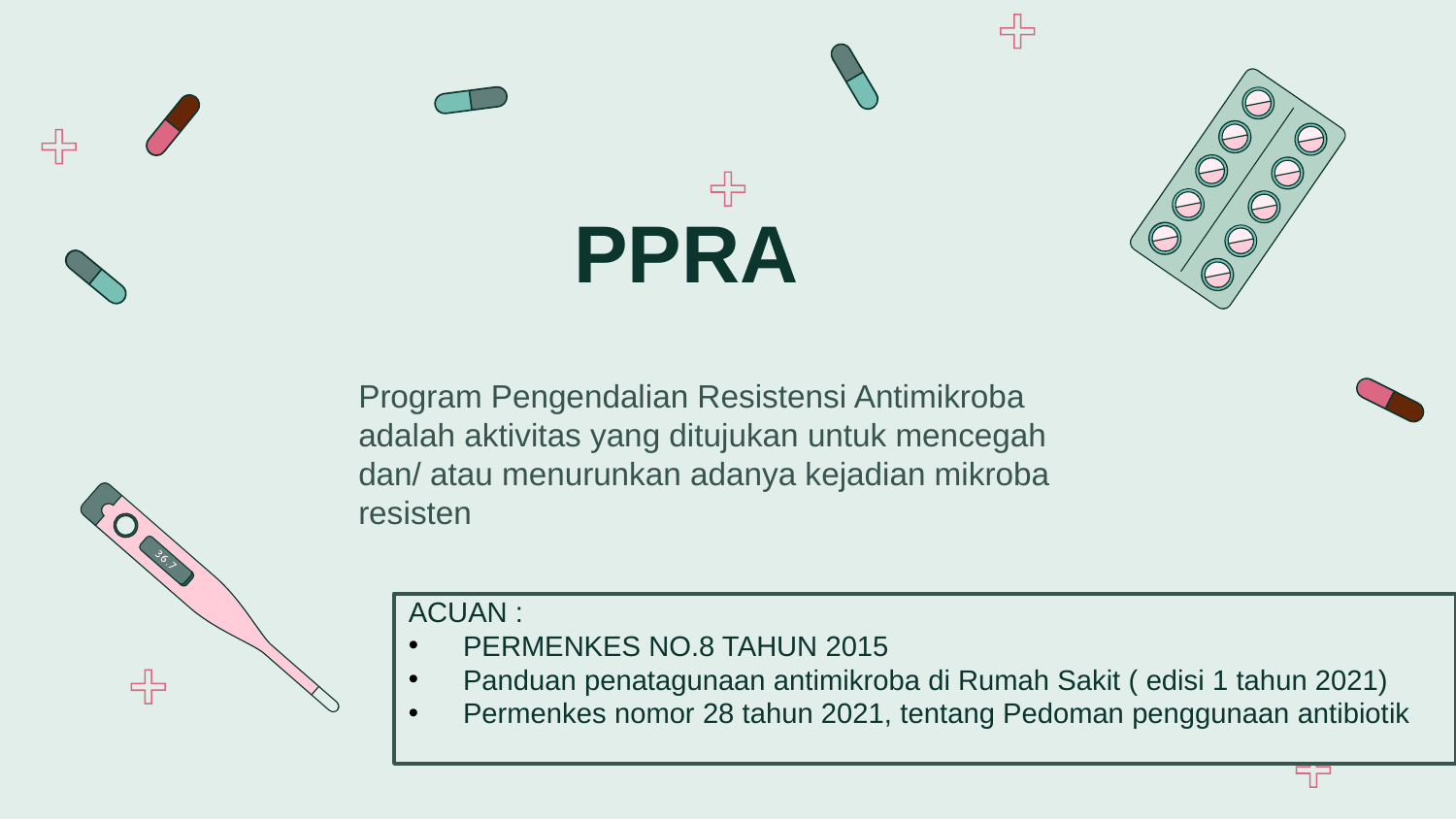

# PPRA
Program Pengendalian Resistensi Antimikroba adalah aktivitas yang ditujukan untuk mencegah dan/ atau menurunkan adanya kejadian mikroba resisten

ACUAN :
PERMENKES NO.8 TAHUN 2015
Panduan penatagunaan antimikroba di Rumah Sakit ( edisi 1 tahun 2021)
Permenkes nomor 28 tahun 2021, tentang Pedoman penggunaan antibiotik